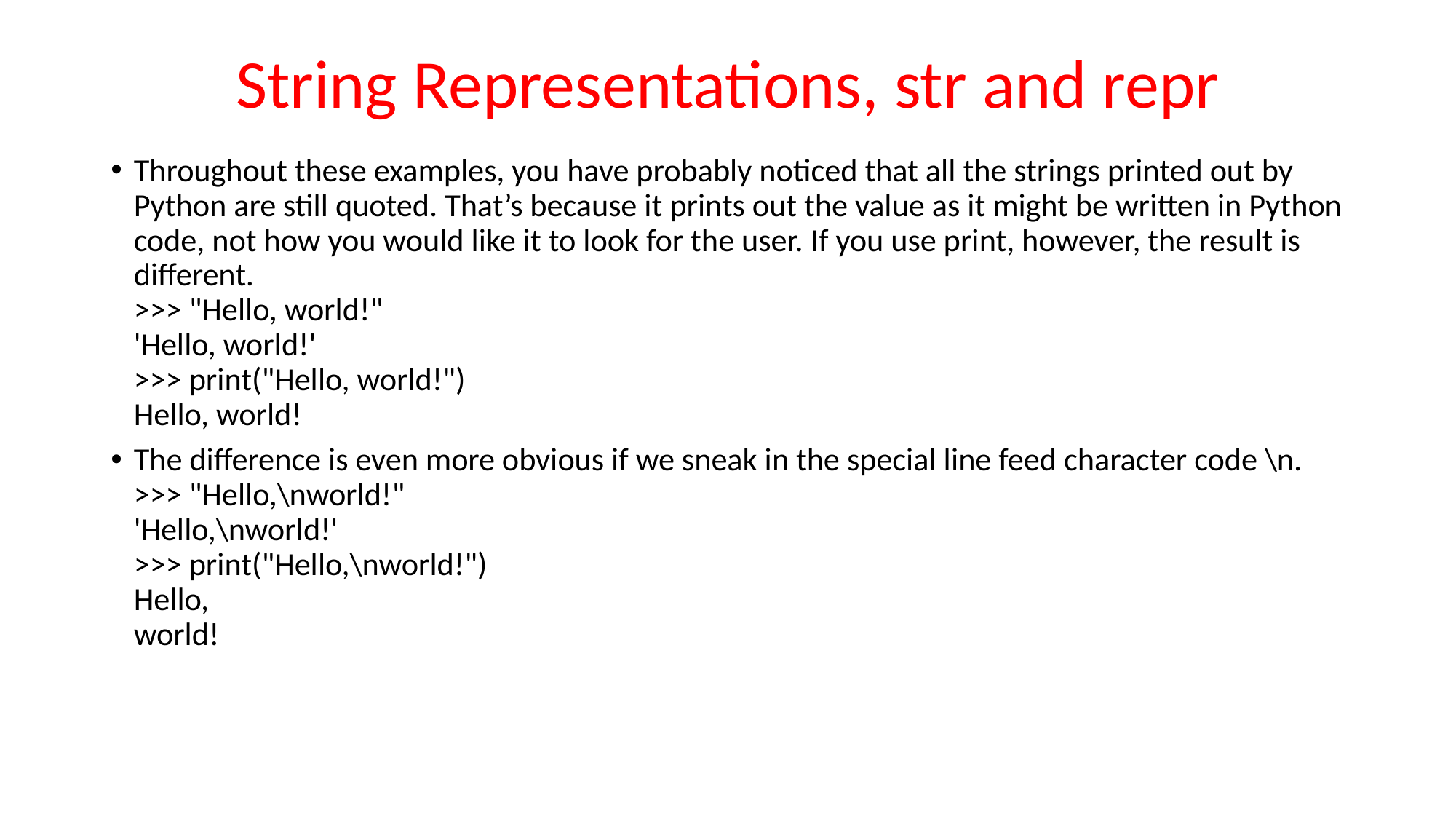

# String Representations, str and repr
Throughout these examples, you have probably noticed that all the strings printed out by Python are still quoted. That’s because it prints out the value as it might be written in Python code, not how you would like it to look for the user. If you use print, however, the result is different.
>>> "Hello, world!"
'Hello, world!'
>>> print("Hello, world!")
Hello, world!
The difference is even more obvious if we sneak in the special line feed character code \n.
>>> "Hello,\nworld!"
'Hello,\nworld!'
>>> print("Hello,\nworld!")
Hello,
world!